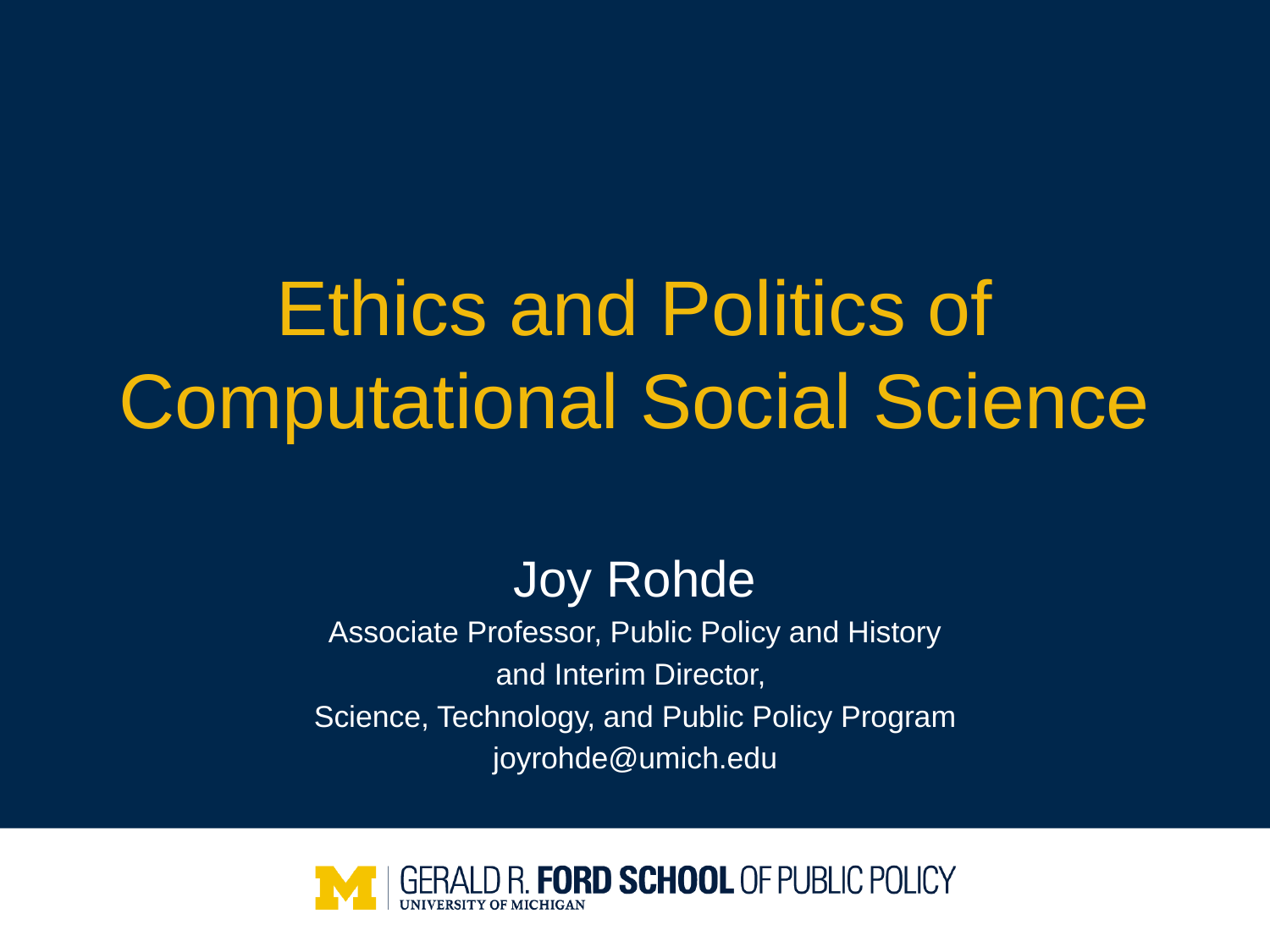

# Ethics and Politics of Computational Social Science
Joy Rohde
Associate Professor, Public Policy and History
and Interim Director,
Science, Technology, and Public Policy Program
joyrohde@umich.edu